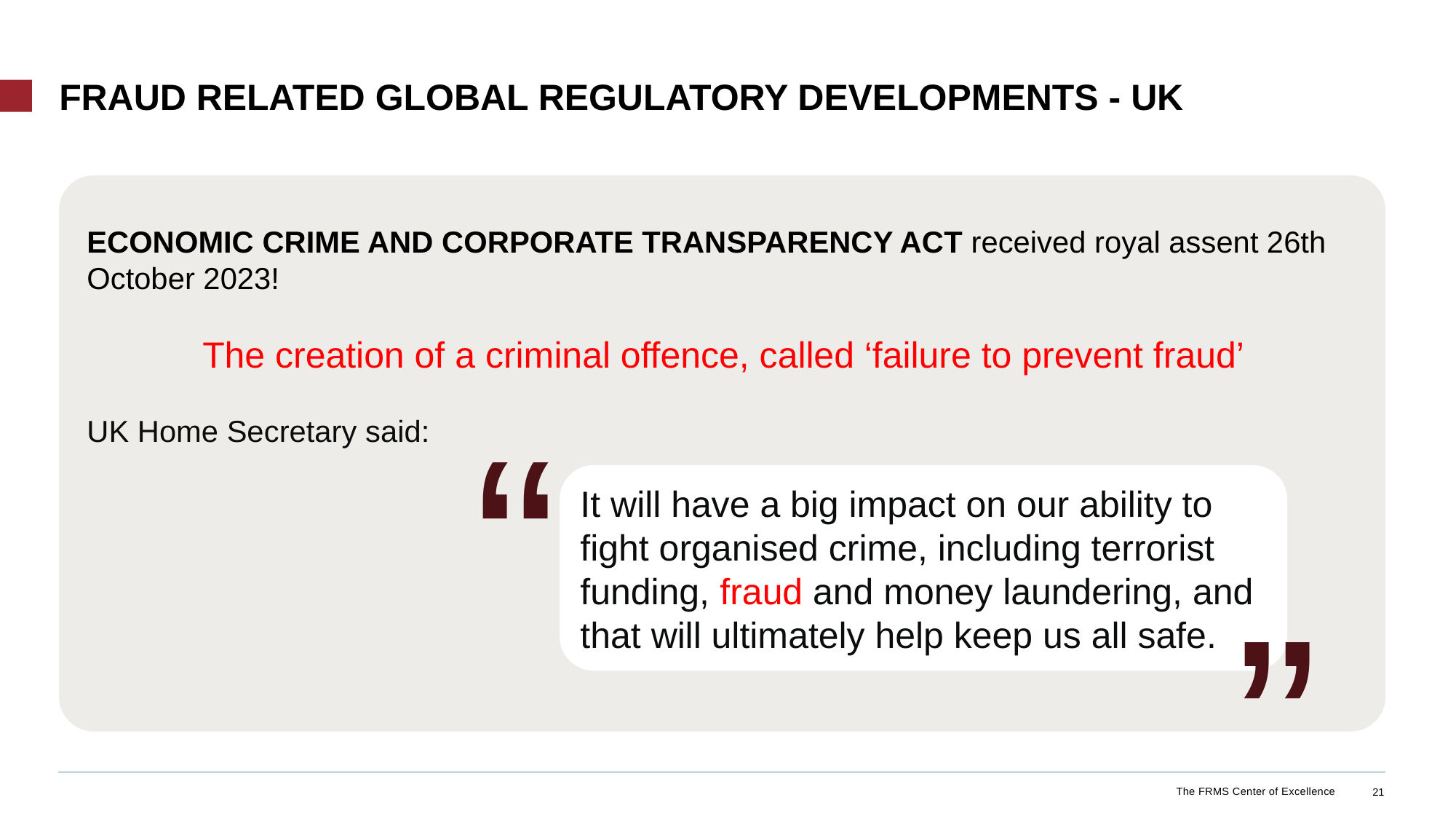

# Fraud related global regulatory developments - UK

ECONOMIC CRIME AND CORPORATE TRANSPARENCY ACT received royal assent 26th October 2023!

The creation of a criminal offence, called ‘failure to prevent fraud’

UK Home Secretary said:

“
It will have a big impact on our ability to fight organised crime, including terrorist funding, fraud and money laundering, and that will ultimately help keep us all safe.
”

The FRMS Center of Excellence
21